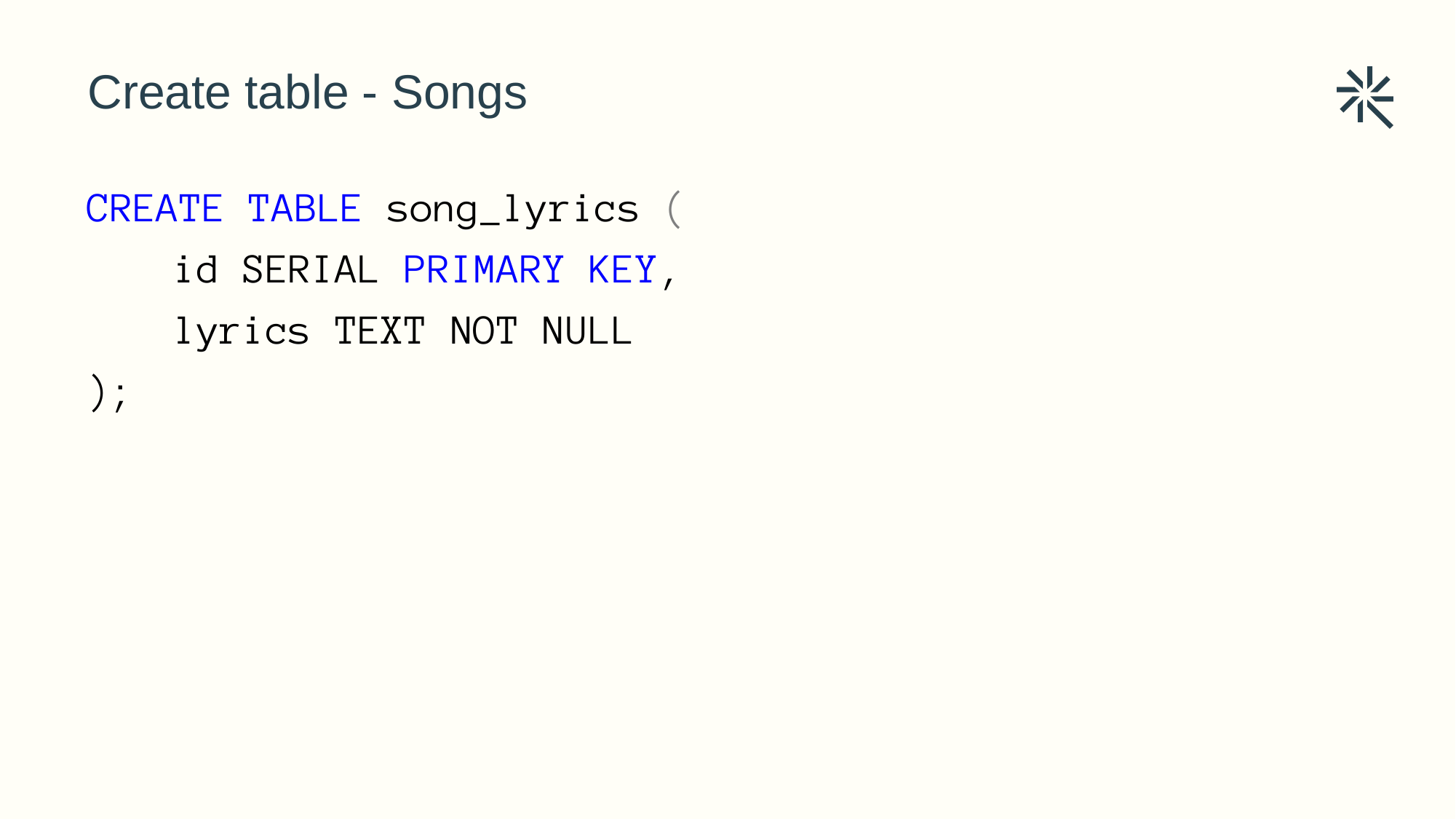

# Create table - Songs
CREATE TABLE song_lyrics (
id SERIAL PRIMARY KEY,
lyrics TEXT NOT NULL
);